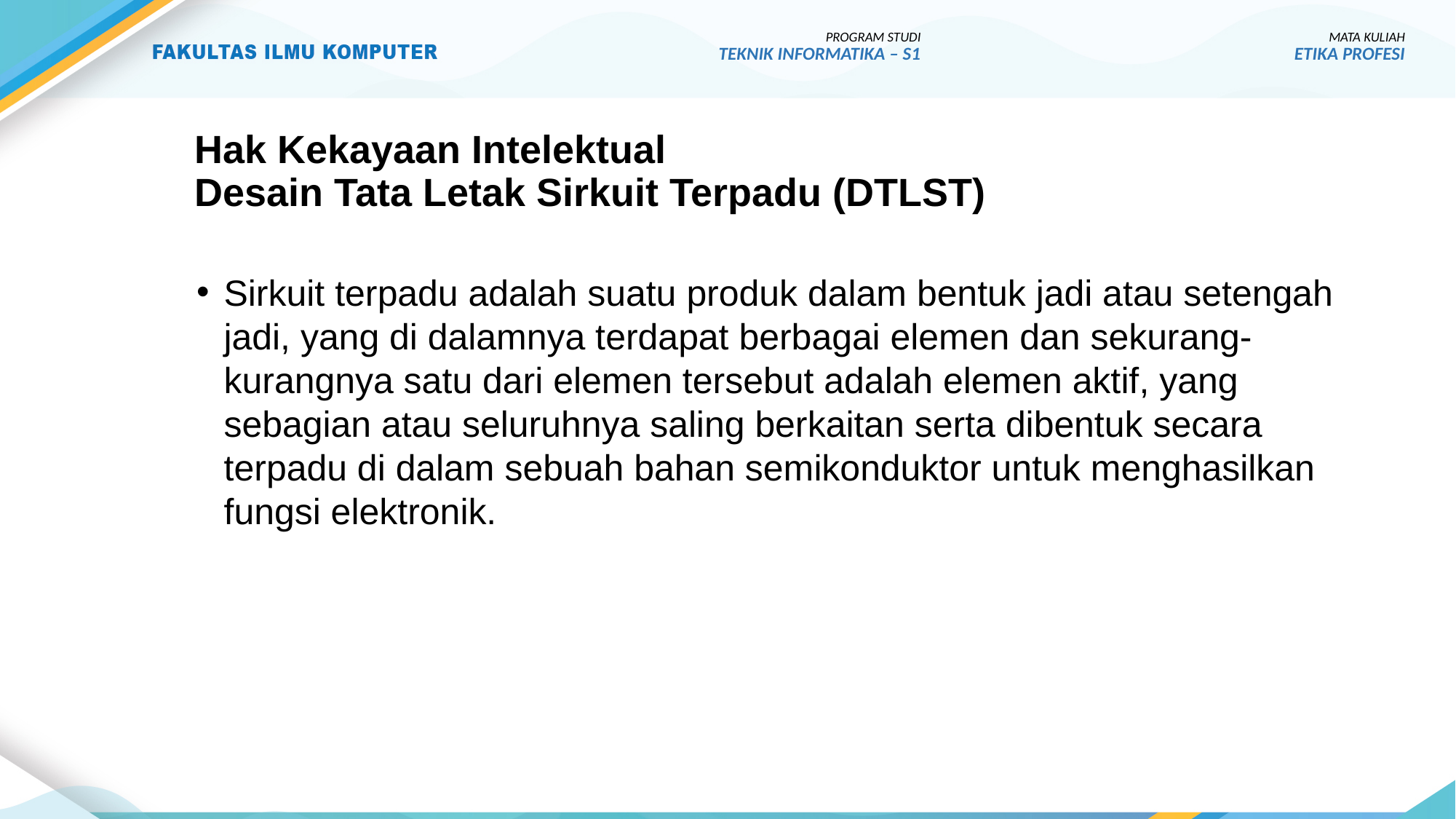

PROGRAM STUDI
TEKNIK INFORMATIKA – S1
MATA KULIAH
ETIKA PROFESI
# Hak Kekayaan Intelektual Desain Tata Letak Sirkuit Terpadu (DTLST)
Sirkuit terpadu adalah suatu produk dalam bentuk jadi atau setengah jadi, yang di dalamnya terdapat berbagai elemen dan sekurang-kurangnya satu dari elemen tersebut adalah elemen aktif, yang sebagian atau seluruhnya saling berkaitan serta dibentuk secara terpadu di dalam sebuah bahan semikonduktor untuk menghasilkan fungsi elektronik.